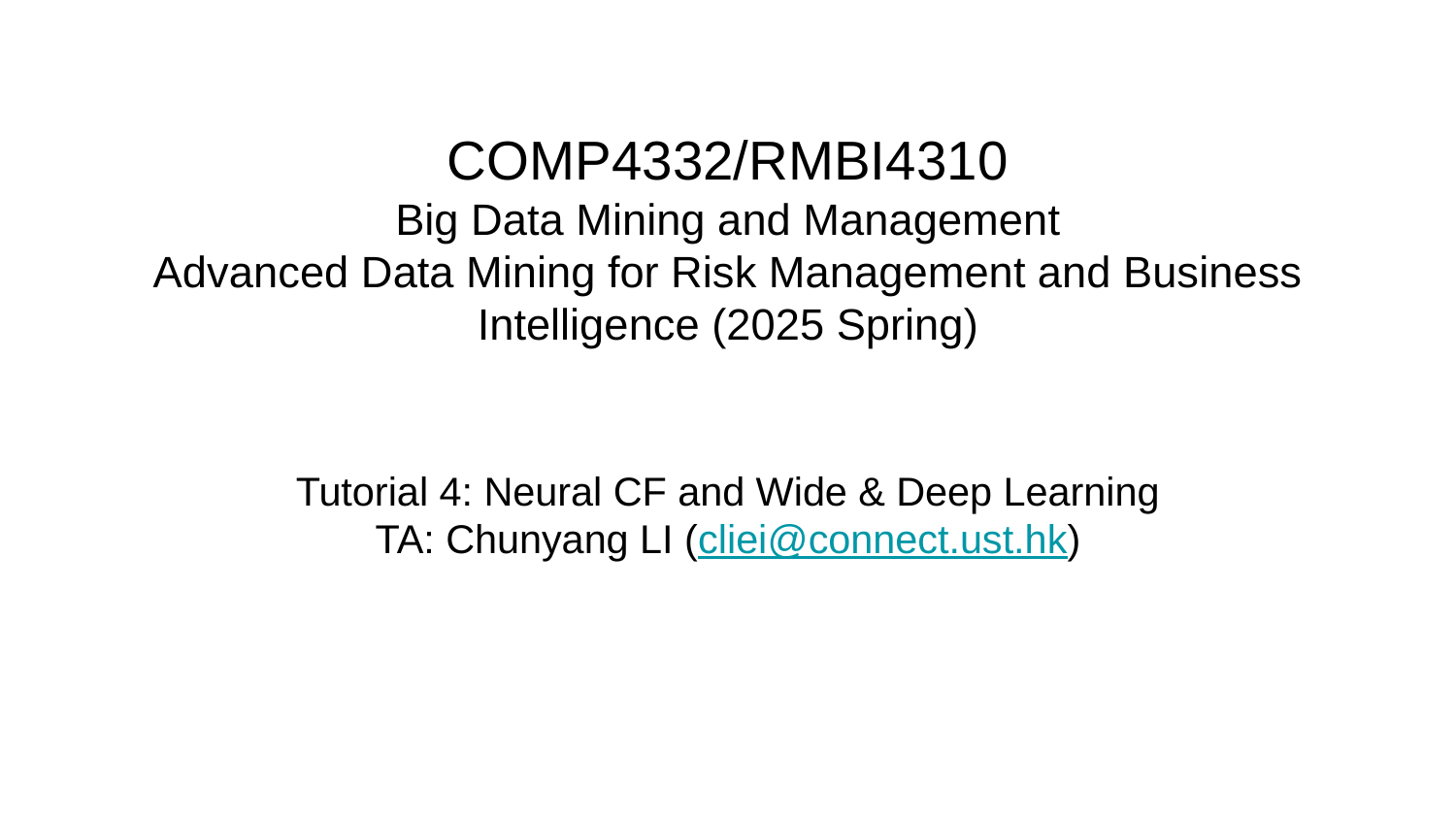

# COMP4332/RMBI4310
Big Data Mining and Management
Advanced Data Mining for Risk Management and Business Intelligence (2025 Spring)
Tutorial 4: Neural CF and Wide & Deep Learning
TA: Chunyang LI (cliei@connect.ust.hk)